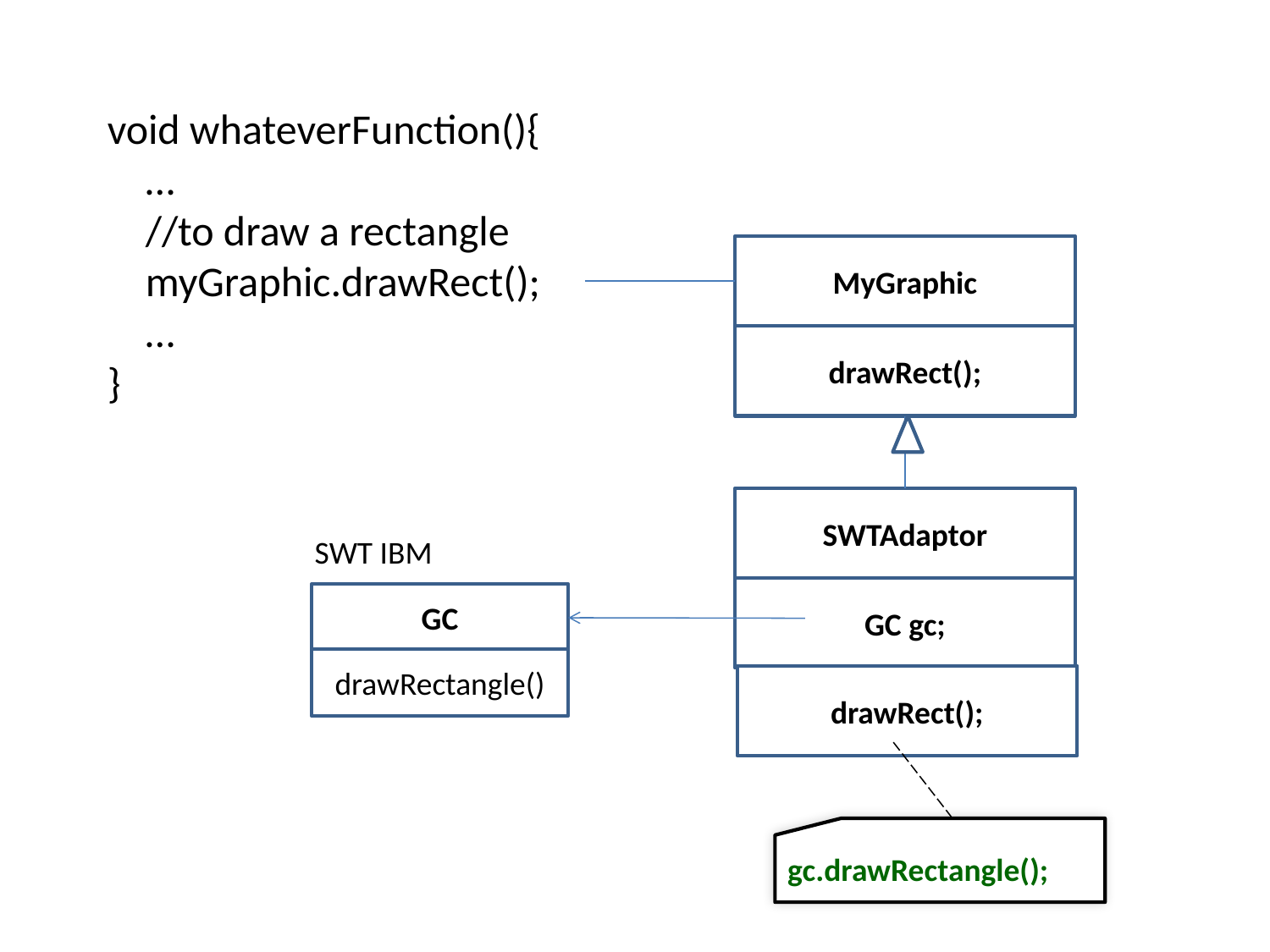

void whateverFunction(){
    …
    //to draw a rectangle
    myGraphic.drawRect();
    …
}
MyGraphic
drawRect();

SWTAdaptor
SWT IBM
GC
drawRectangle()
GC gc;
drawRect();
gc.drawRectangle();